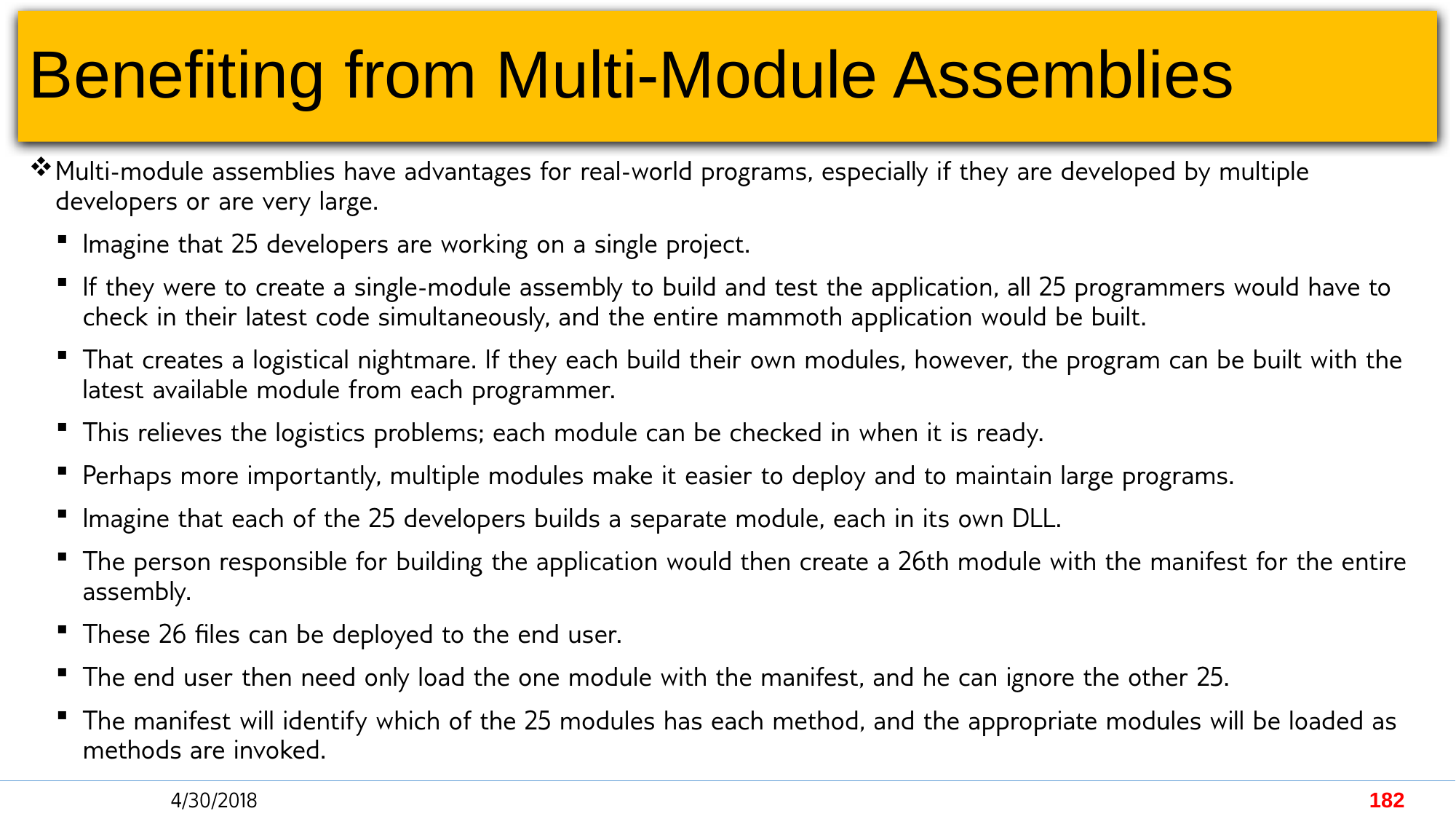

# Benefiting from Multi-Module Assemblies
Multi-module assemblies have advantages for real-world programs, especially if they are developed by multiple developers or are very large.
Imagine that 25 developers are working on a single project.
If they were to create a single-module assembly to build and test the application, all 25 programmers would have to check in their latest code simultaneously, and the entire mammoth application would be built.
That creates a logistical nightmare. If they each build their own modules, however, the program can be built with the latest available module from each programmer.
This relieves the logistics problems; each module can be checked in when it is ready.
Perhaps more importantly, multiple modules make it easier to deploy and to maintain large programs.
Imagine that each of the 25 developers builds a separate module, each in its own DLL.
The person responsible for building the application would then create a 26th module with the manifest for the entire assembly.
These 26 files can be deployed to the end user.
The end user then need only load the one module with the manifest, and he can ignore the other 25.
The manifest will identify which of the 25 modules has each method, and the appropriate modules will be loaded as methods are invoked.
4/30/2018
182